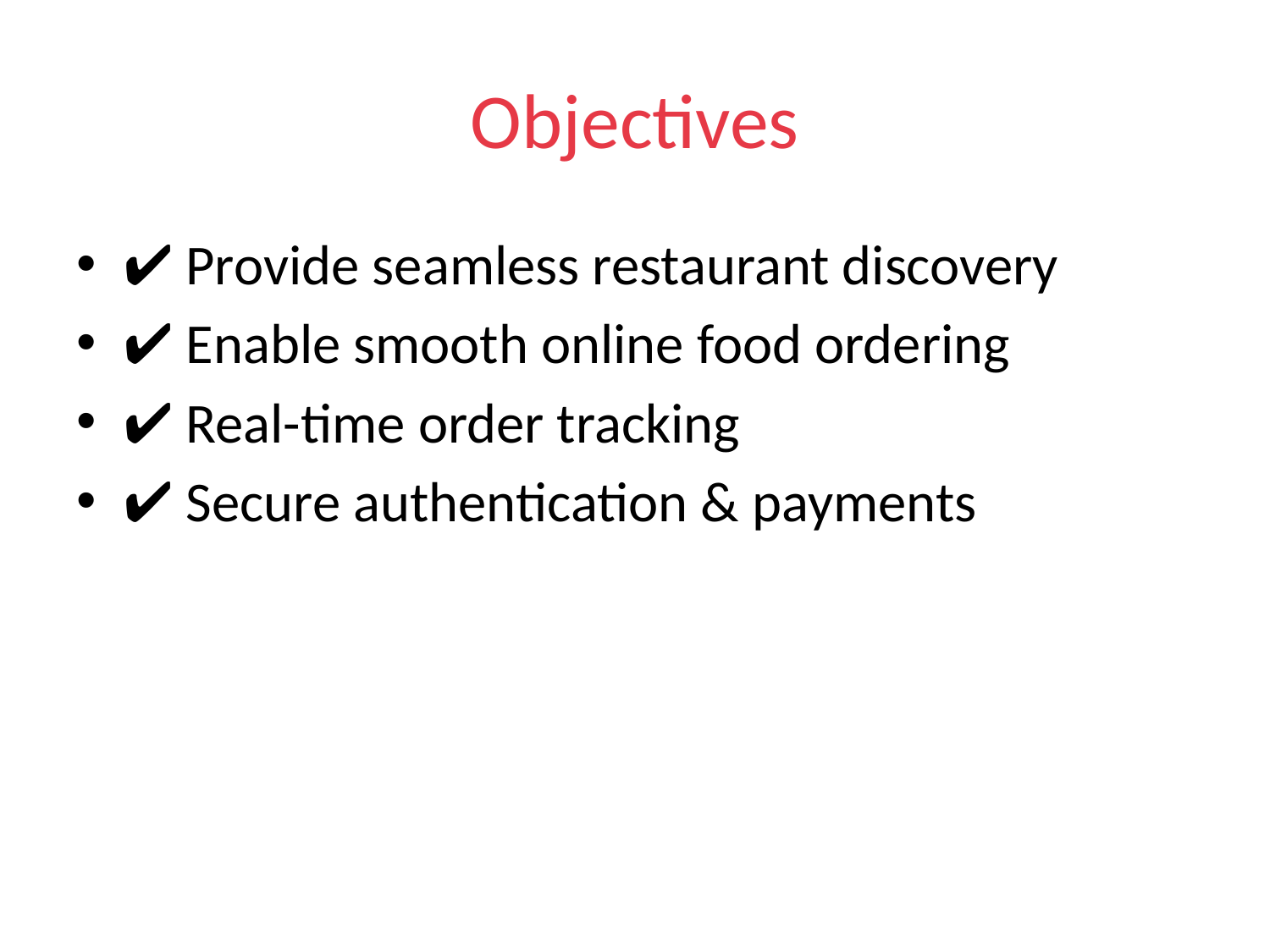

# Objectives
✔ Provide seamless restaurant discovery
✔ Enable smooth online food ordering
✔ Real-time order tracking
✔ Secure authentication & payments